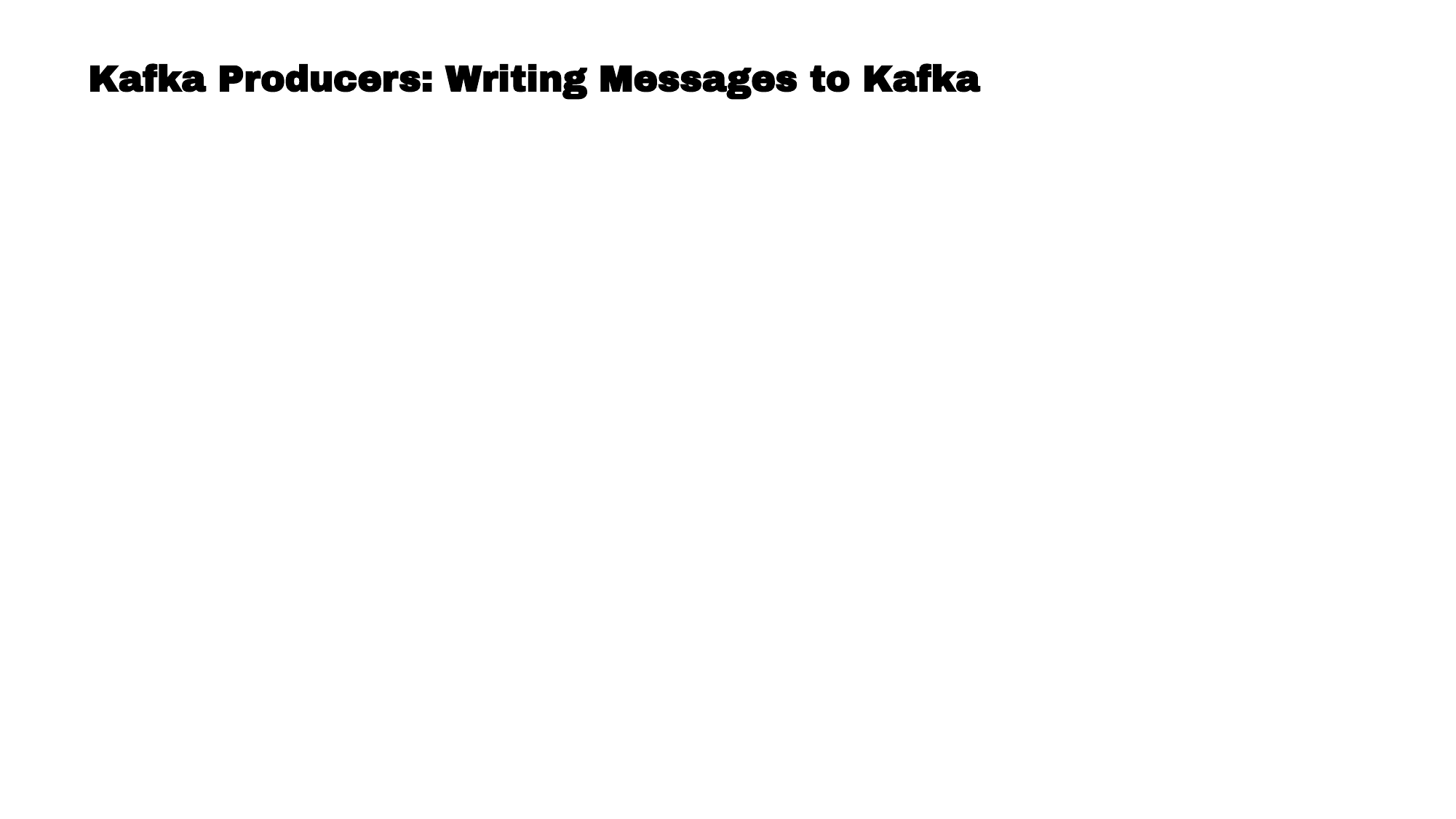

# Kafka Producers: Writing Messages to Kafka